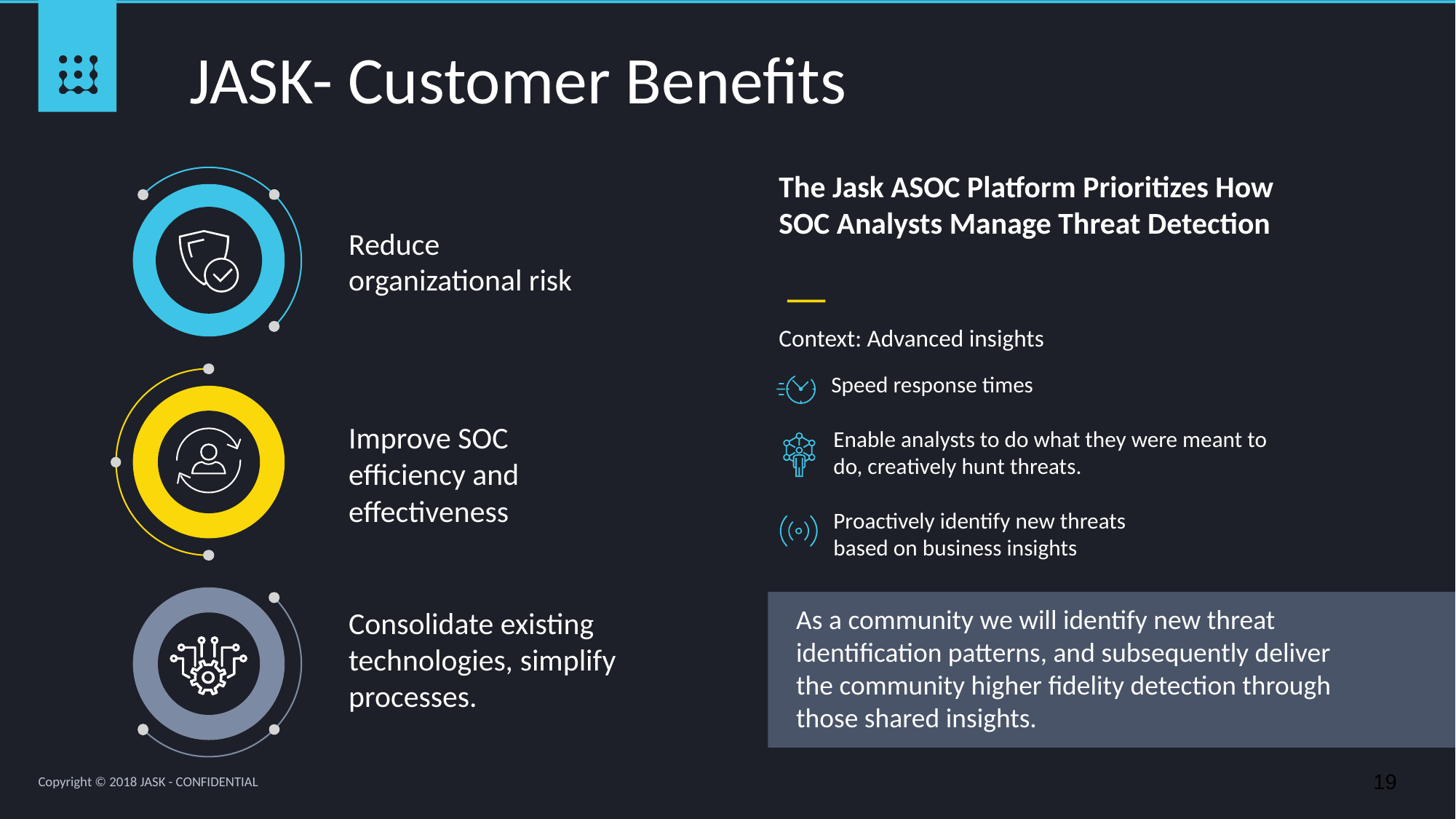

JASK- Customer Benefits

The Jask ASOC Platform Prioritizes How SOC Analysts Manage Threat Detection
Reduce organizational risk

Context: Advanced insights
Speed response times
Enable analysts to do what they were meant to do, creatively hunt threats.
Proactively identify new threats
based on business insights

Improve SOC efficiency and effectiveness

As a community we will identify new threat identification patterns, and subsequently deliver the community higher fidelity detection through those shared insights.
Consolidate existing technologies, simplify processes.
Copyright © 2018 JASK - CONFIDENTIAL
19